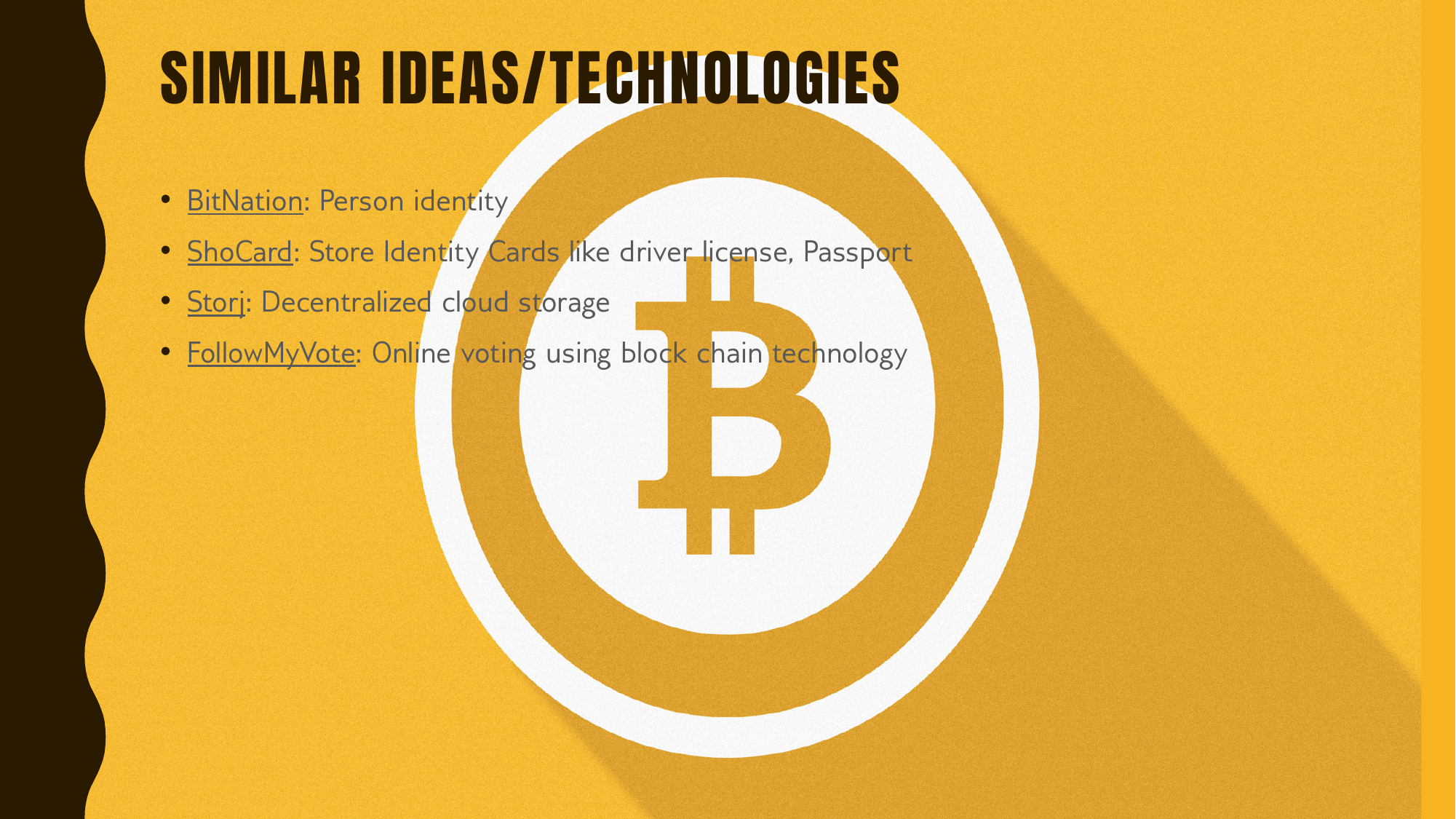

# Similar Ideas/Technologies
BitNation: Person identity
ShoCard: Store Identity Cards like driver license, Passport
Storj: Decentralized cloud storage
FollowMyVote: Online voting using block chain technology